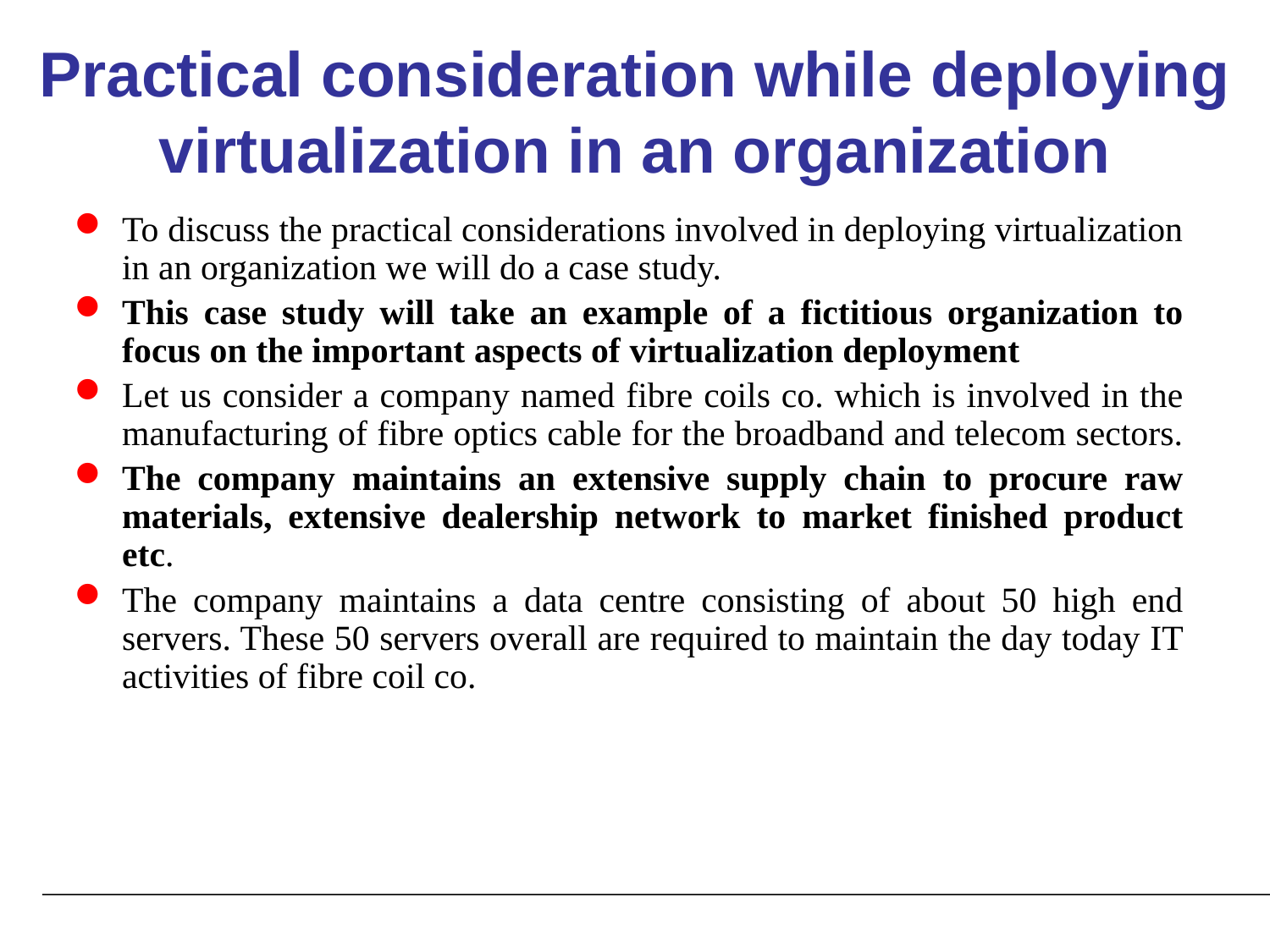

# Practical consideration while deploying virtualization in an organization
To discuss the practical considerations involved in deploying virtualization in an organization we will do a case study.
This case study will take an example of a fictitious organization to focus on the important aspects of virtualization deployment
Let us consider a company named fibre coils co. which is involved in the manufacturing of fibre optics cable for the broadband and telecom sectors.
The company maintains an extensive supply chain to procure raw materials, extensive dealership network to market finished product etc.
The company maintains a data centre consisting of about 50 high end servers. These 50 servers overall are required to maintain the day today IT activities of fibre coil co.